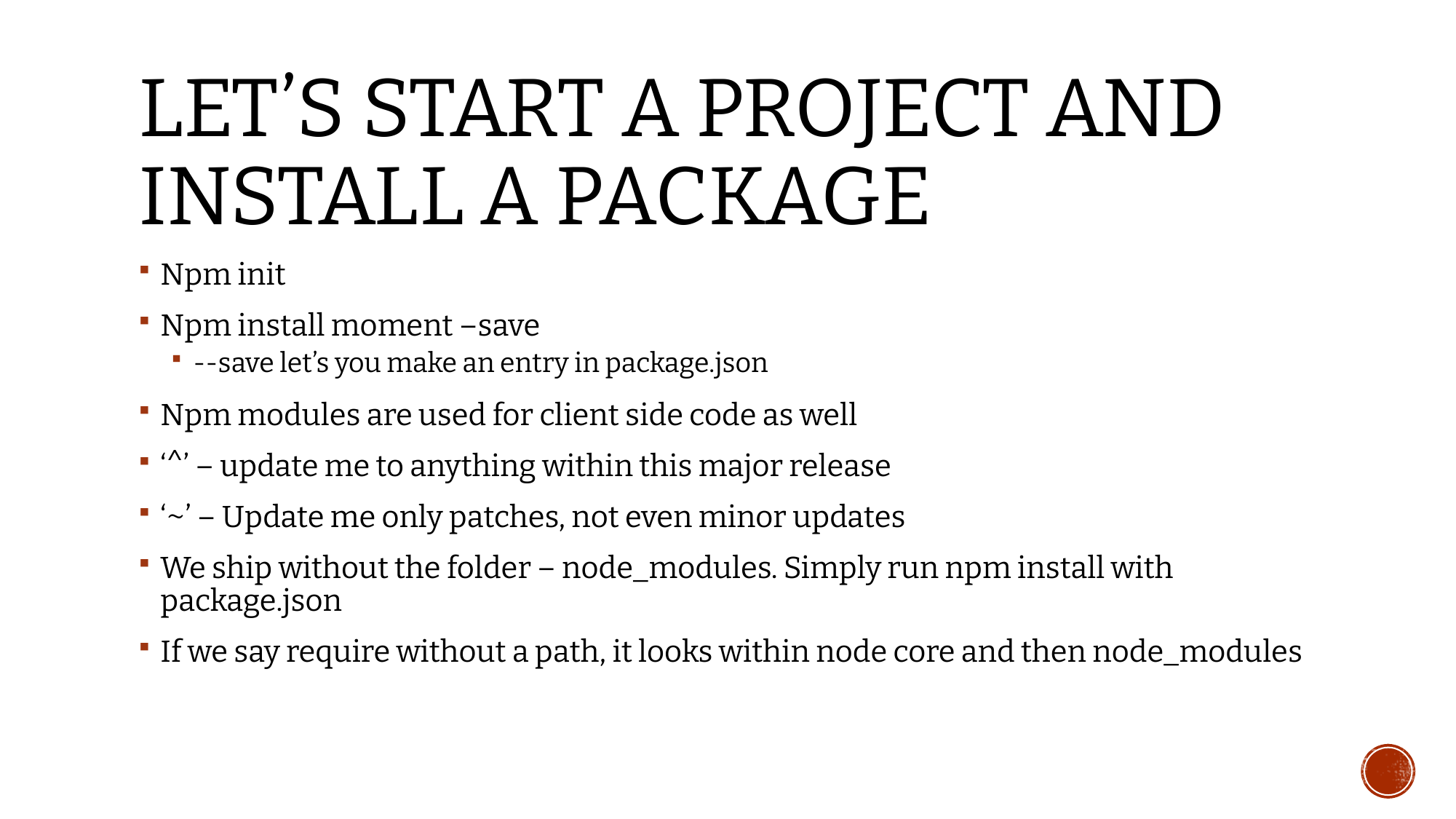

# Let’s start a project and install a package
Npm init
Npm install moment –save
--save let’s you make an entry in package.json
Npm modules are used for client side code as well
‘^’ – update me to anything within this major release
‘~’ – Update me only patches, not even minor updates
We ship without the folder – node_modules. Simply run npm install with package.json
If we say require without a path, it looks within node core and then node_modules